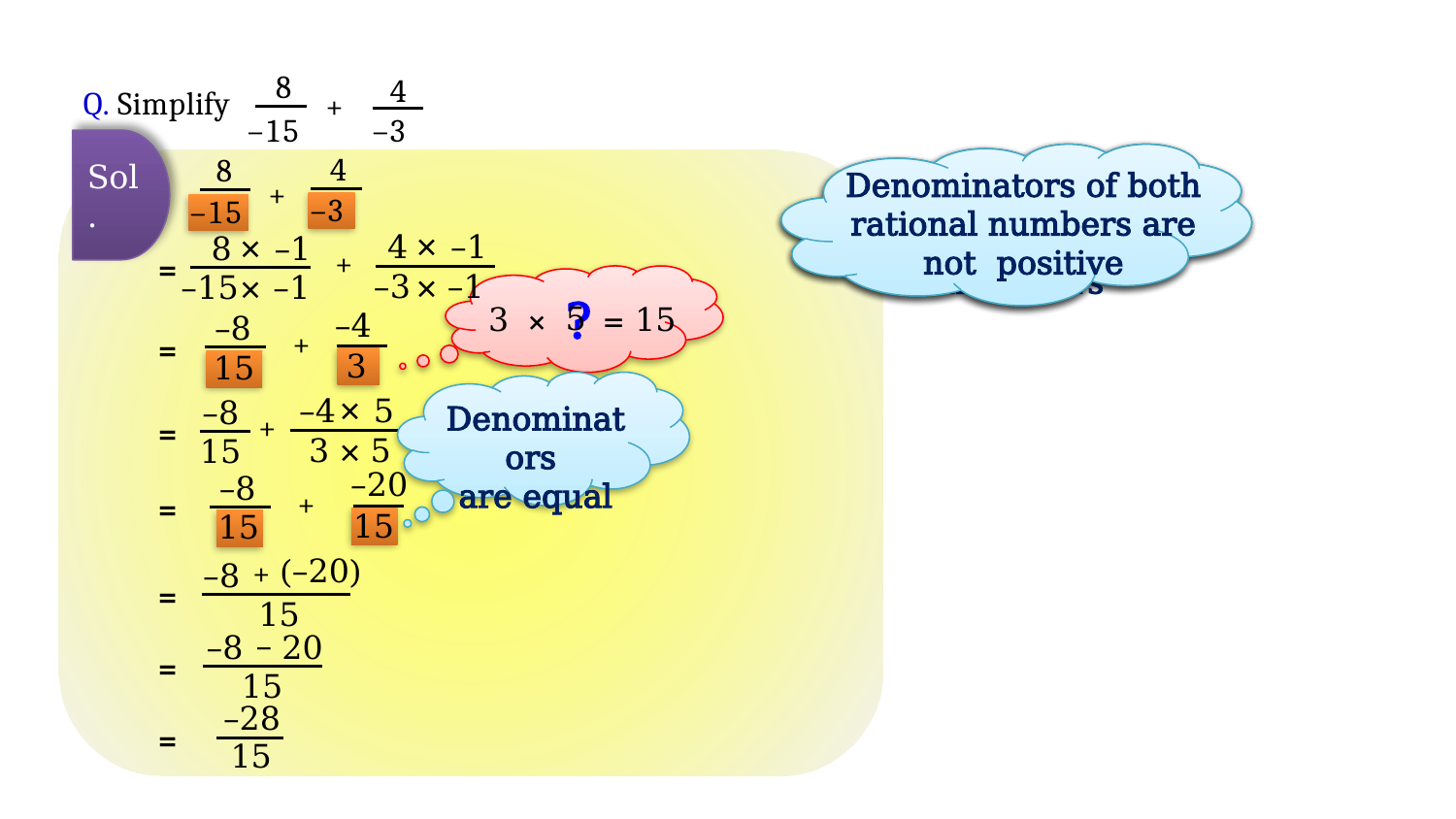

8
–15
4
–3
Q. Simplify
+
4
–3
8
–15

Denominators of both rational numbers are not equal

Lets make them equal by taking L.C.M

Denominators of both rational numbers are not  positive

Sol.

Lets add the numerators

Multiply & divide by –1

L.C.M of 15 and 3 is 15
+

×
×
4
–1
8
–1
+
=
–3
×
–1
–15
×
–1

?
5
3
×
=
15
–4
–8
+
=
3
15

Denominators
are equal
×
–4
5
–8
+
=
3
×
5
15
–20
–8
+
=
15
15

(–20)
+
–8
=
15
–
–8
20
=
15
–28
=
15